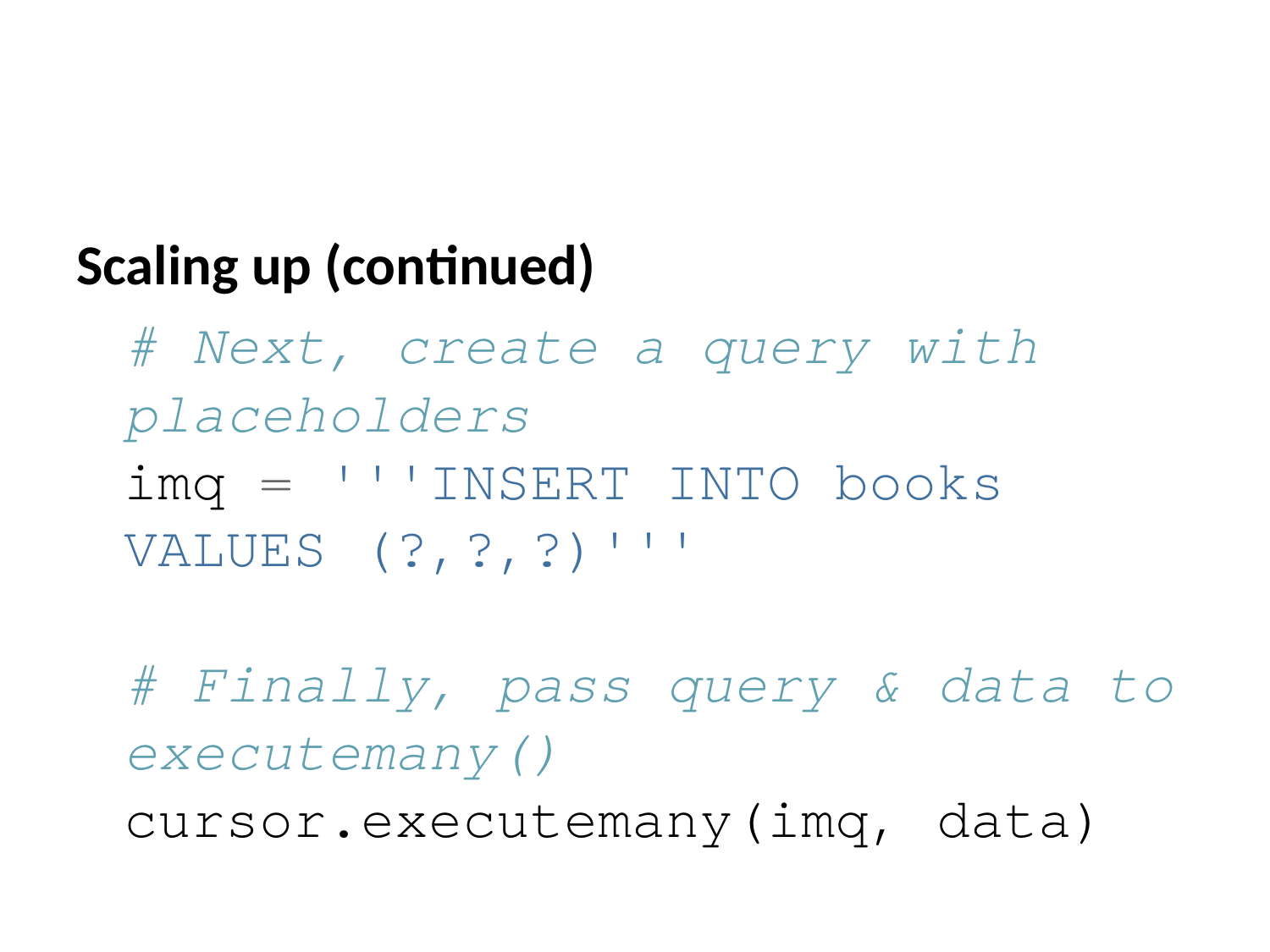

Scaling up (continued)
# Next, create a query with placeholders imq = '''INSERT INTO books VALUES (?,?,?)''' # Finally, pass query & data to executemany() cursor.executemany(imq, data)